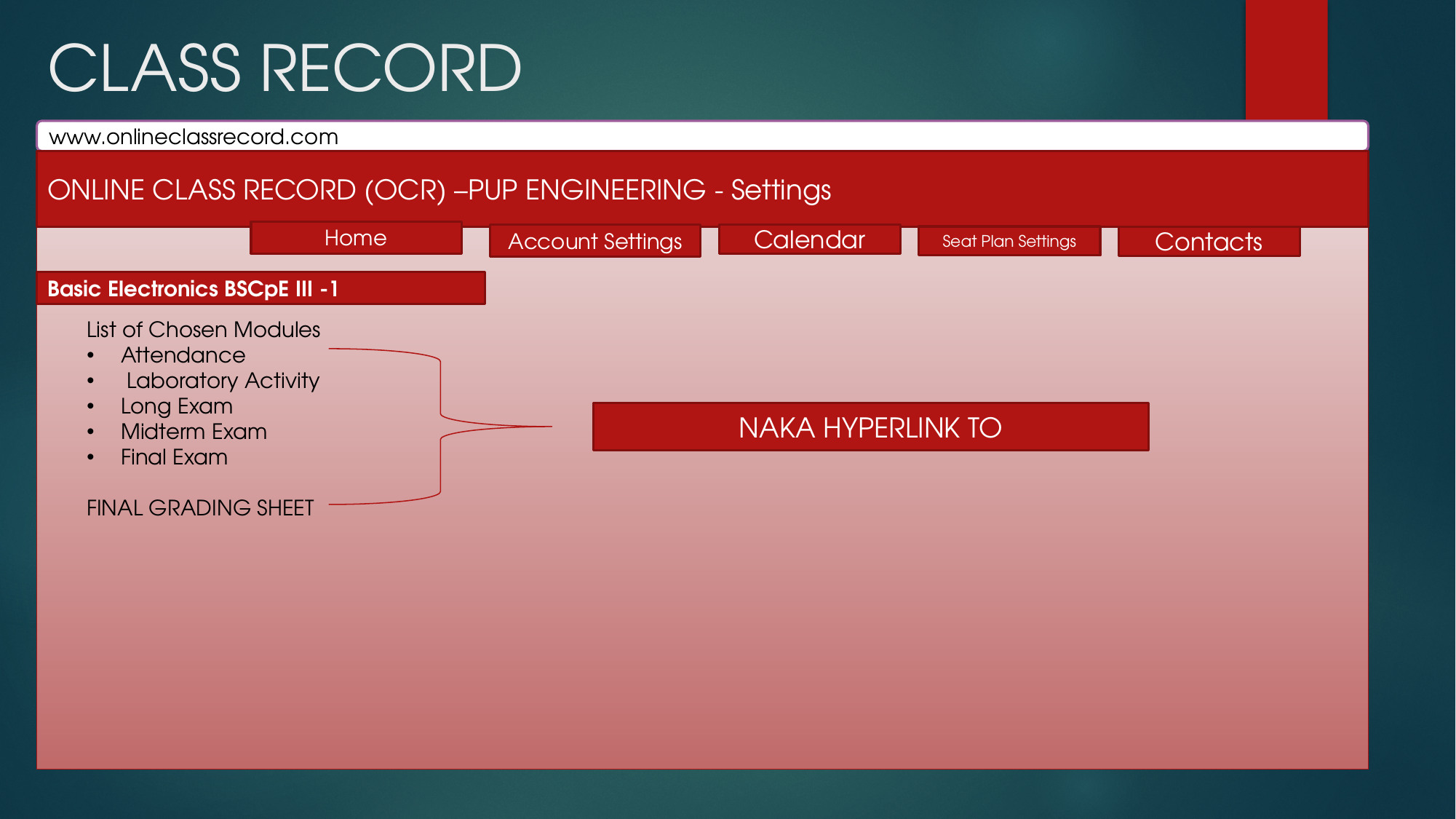

# CLASS RECORD
www.onlineclassrecord.com
ONLINE CLASS RECORD (OCR) –PUP ENGINEERING - Settings

Basic Electronics BSCpE III -1

Home
Calendar
Account Settings
Seat Plan Settings
Contacts
List of Chosen Modules
Attendance
 Laboratory Activity
Long Exam
Midterm Exam
Final Exam

FINAL GRADING SHEET

NAKA HYPERLINK TO